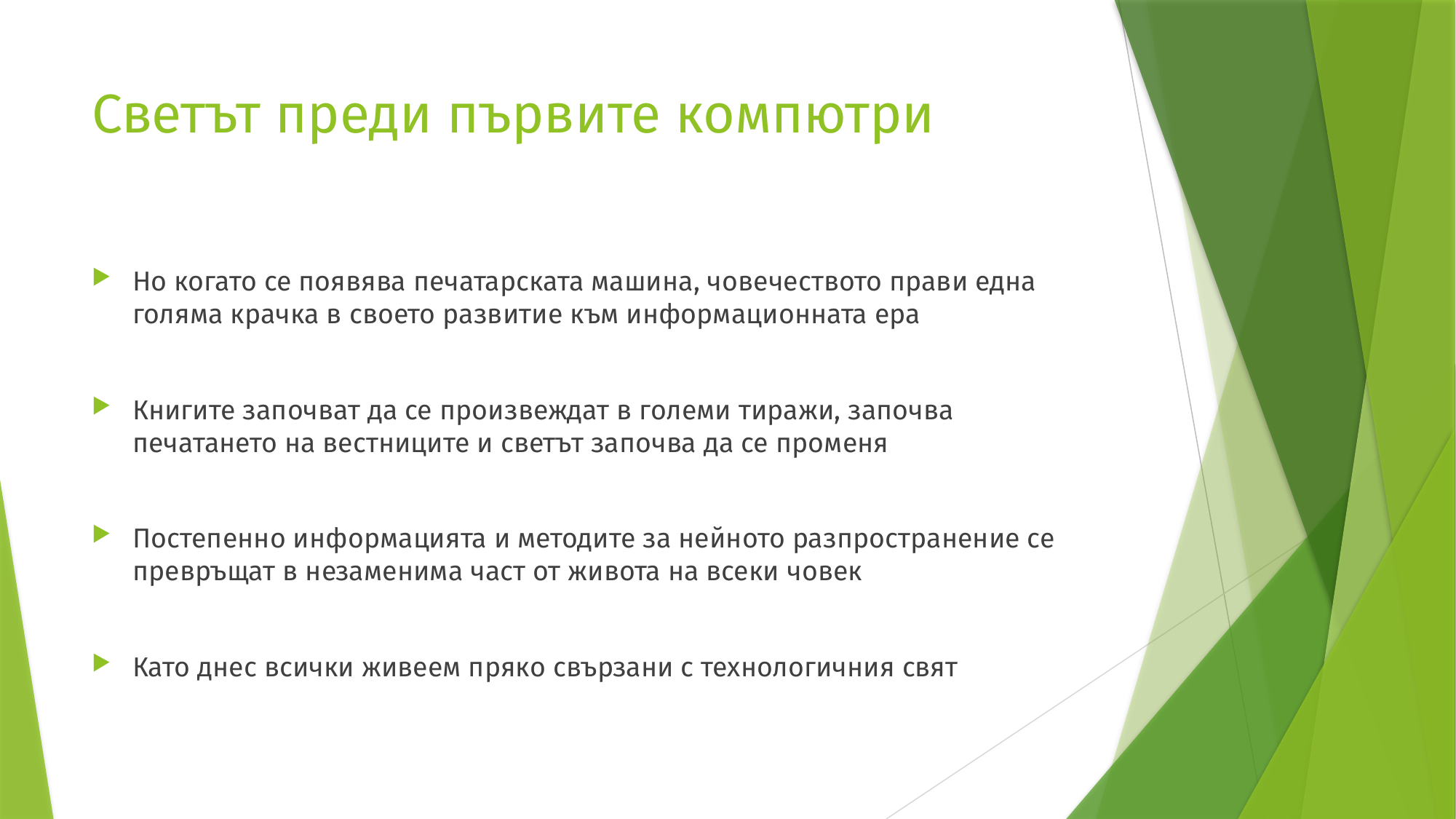

# Светът преди първите компютри
Но когато се появява печатарската машина, човечеството прави една голяма крачка в своето развитие към информационната ера

Книгите започват да се произвеждат в големи тиражи, започва печатането на вестниците и светът започва да се променя

Постепенно информацията и методите за нейното разпространение се превръщат в незаменима част от живота на всеки човек

Като днес всички живеем пряко свързани с технологичния свят